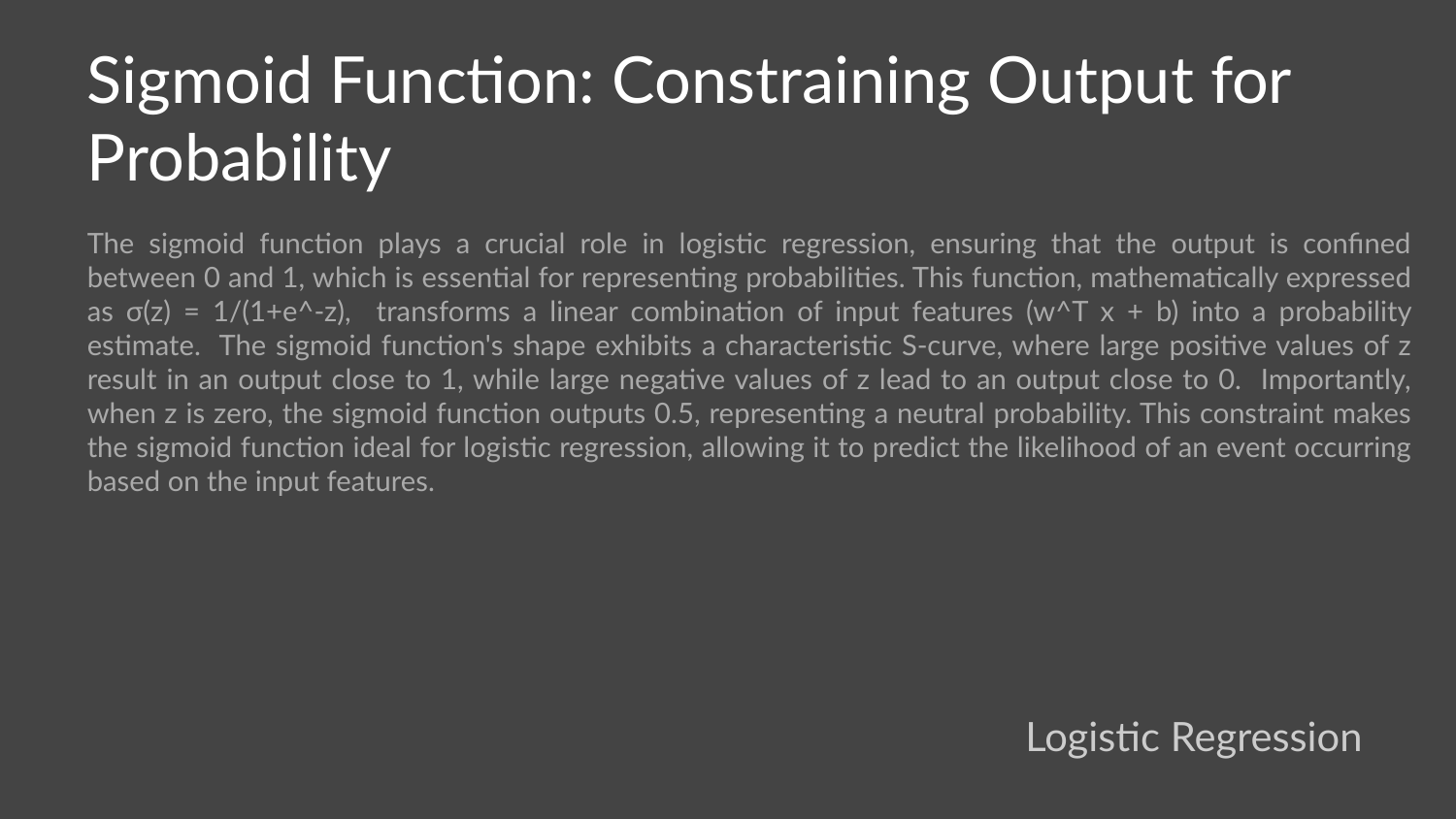

Sigmoid Function: Constraining Output for Probability
The sigmoid function plays a crucial role in logistic regression, ensuring that the output is confined between 0 and 1, which is essential for representing probabilities. This function, mathematically expressed as σ(z) = 1/(1+e^-z),  transforms a linear combination of input features (w^T x + b) into a probability estimate.  The sigmoid function's shape exhibits a characteristic S-curve, where large positive values of z result in an output close to 1, while large negative values of z lead to an output close to 0.  Importantly, when z is zero, the sigmoid function outputs 0.5, representing a neutral probability. This constraint makes the sigmoid function ideal for logistic regression, allowing it to predict the likelihood of an event occurring based on the input features.
Logistic Regression